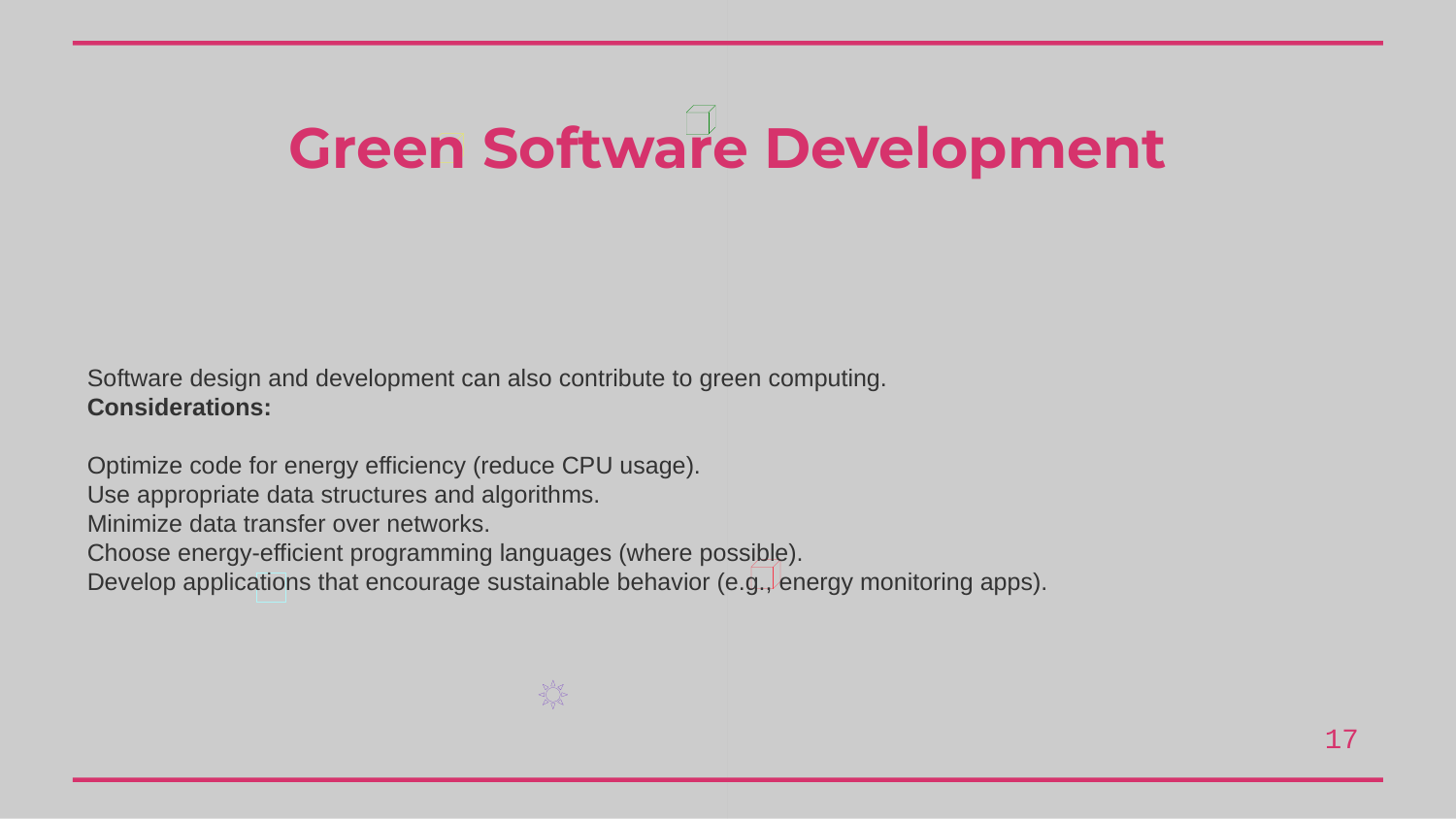

Green Software Development

Software design and development can also contribute to green computing.
Considerations:

Optimize code for energy efficiency (reduce CPU usage).
Use appropriate data structures and algorithms.
Minimize data transfer over networks.
Choose energy-efficient programming languages (where possible).
Develop applications that encourage sustainable behavior (e.g., energy monitoring apps).

17